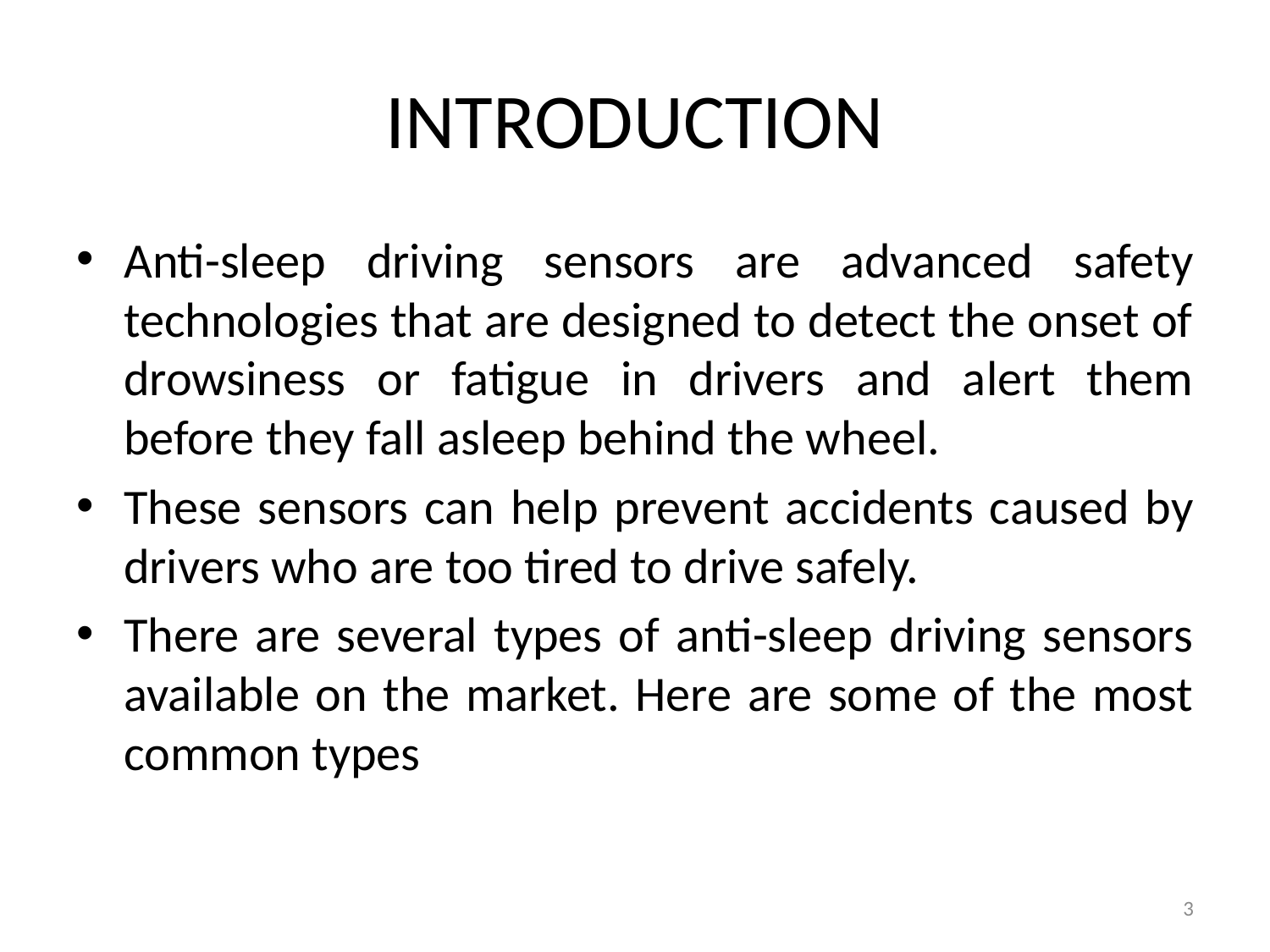

# INTRODUCTION
Anti-sleep driving sensors are advanced safety technologies that are designed to detect the onset of drowsiness or fatigue in drivers and alert them before they fall asleep behind the wheel.
These sensors can help prevent accidents caused by drivers who are too tired to drive safely.
There are several types of anti-sleep driving sensors available on the market. Here are some of the most common types
3